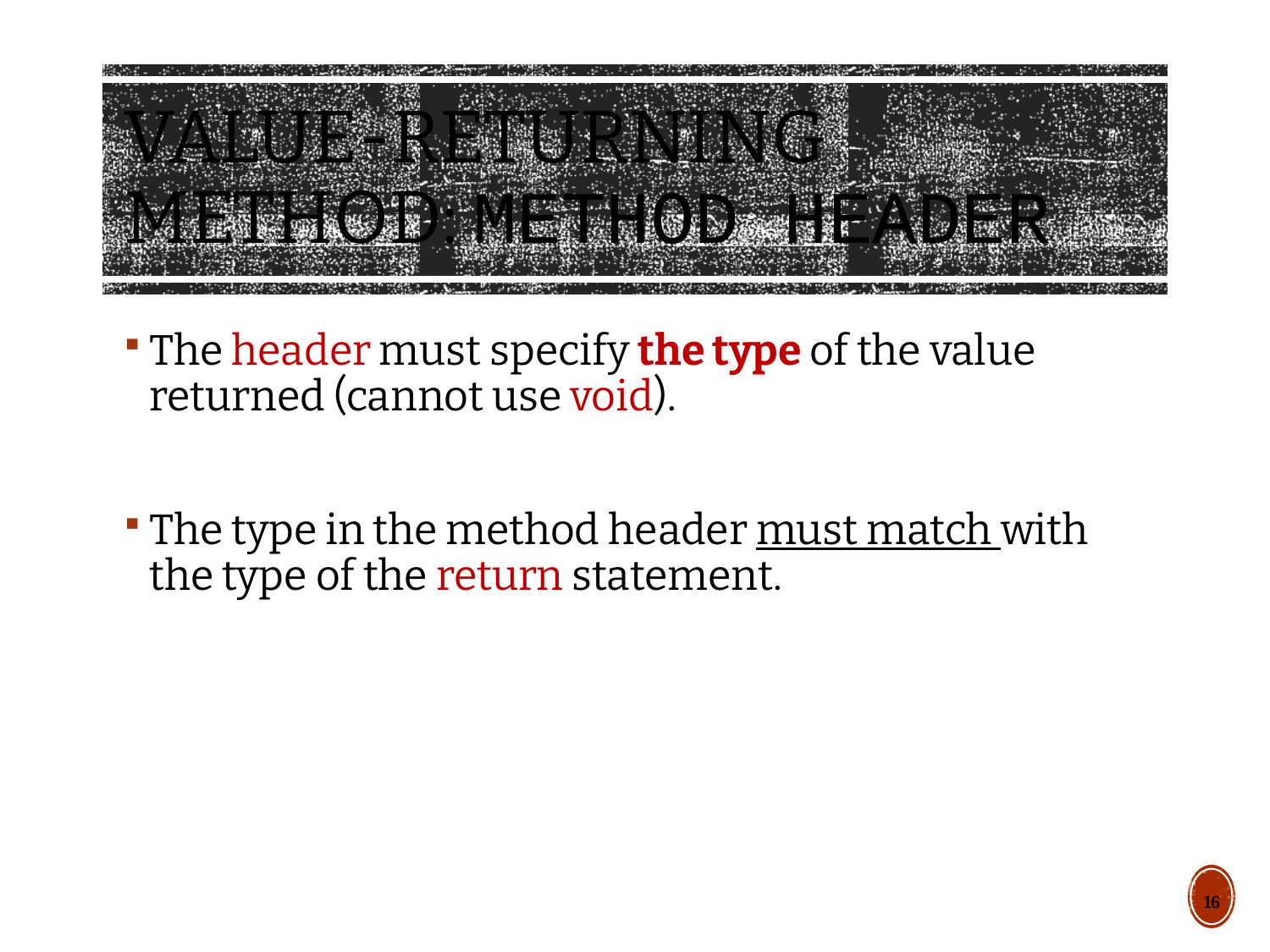

# Value-returning Method: method header

The header must specify the type of the value returned (cannot use void).

The type in the method header must match with the type of the return statement.

16